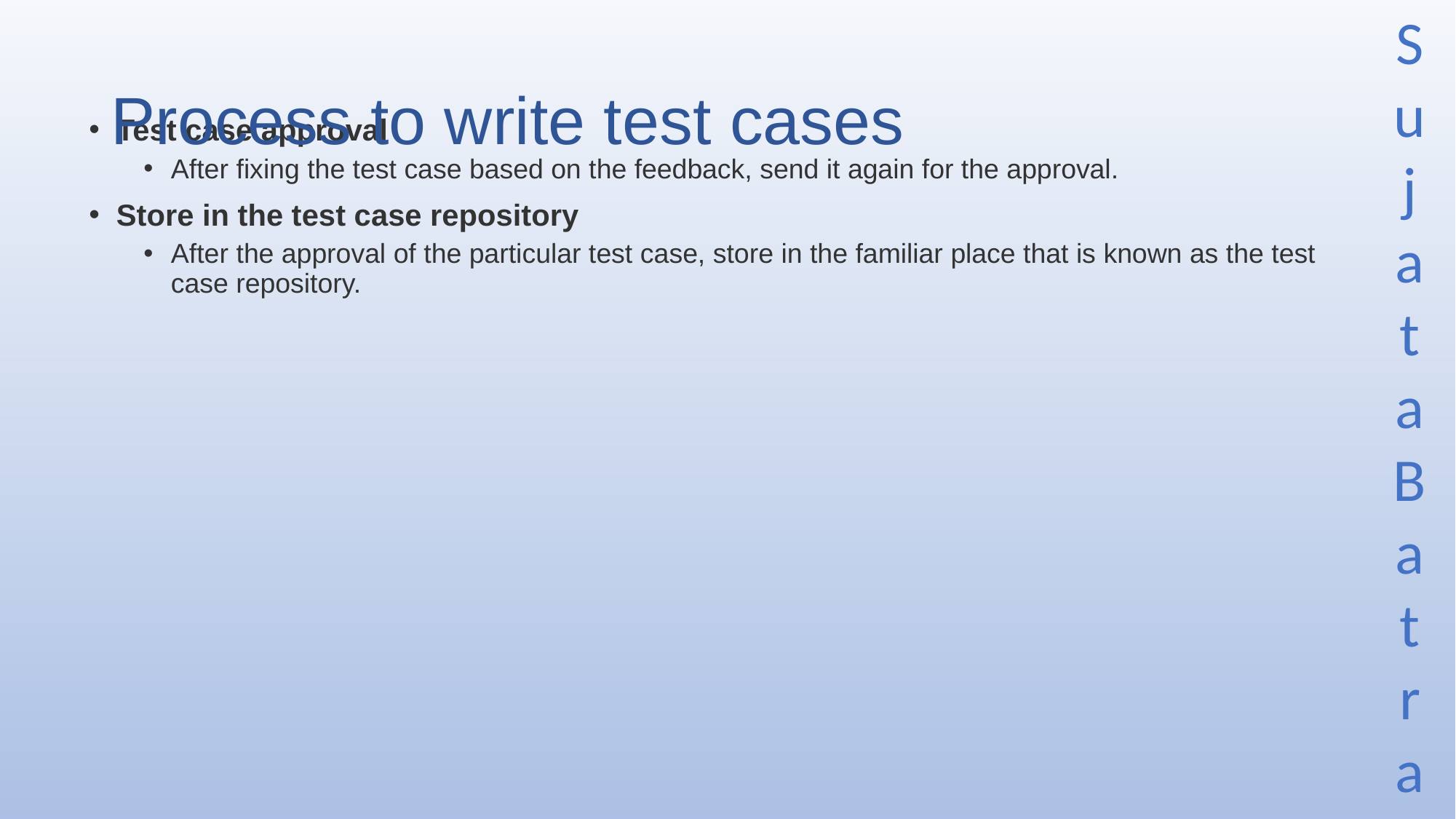

# Process to write test cases
Test case approval
After fixing the test case based on the feedback, send it again for the approval.
Store in the test case repository
After the approval of the particular test case, store in the familiar place that is known as the test case repository.